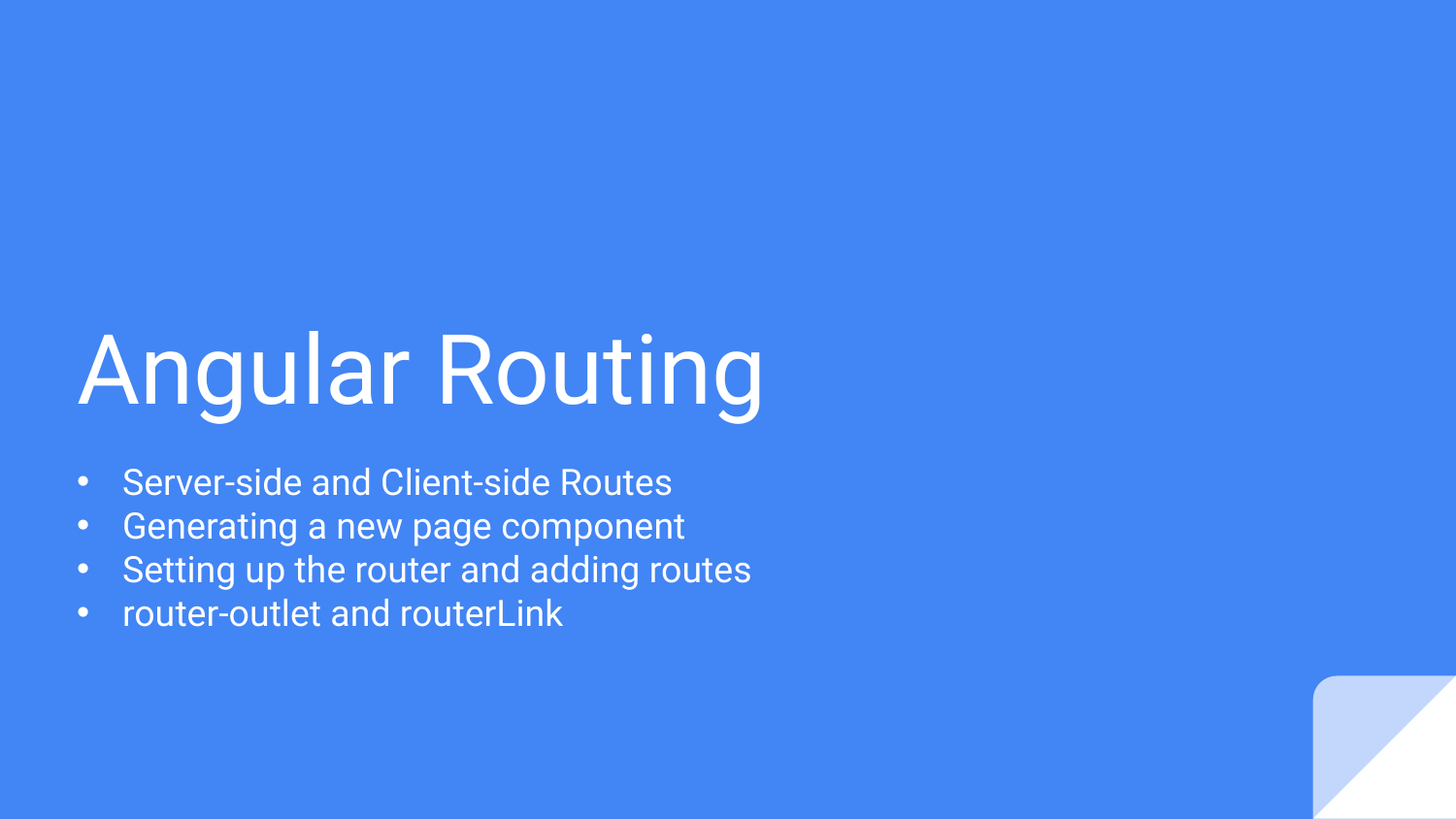

# Angular Routing
Server-side and Client-side Routes
Generating a new page component
Setting up the router and adding routes
router-outlet and routerLink